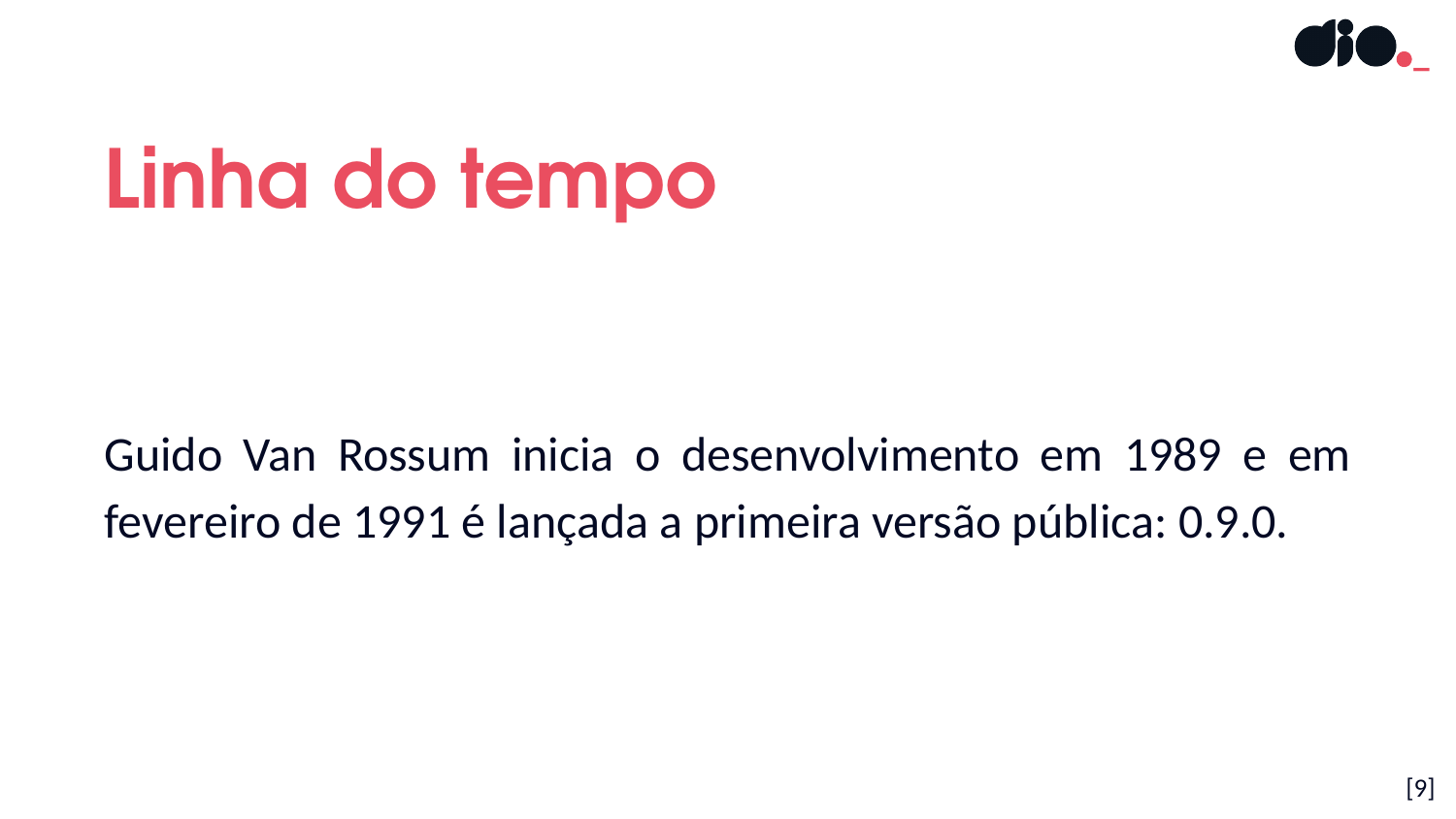

Linha do tempo
Guido Van Rossum inicia o desenvolvimento em 1989 e em fevereiro de 1991 é lançada a primeira versão pública: 0.9.0.
[9]